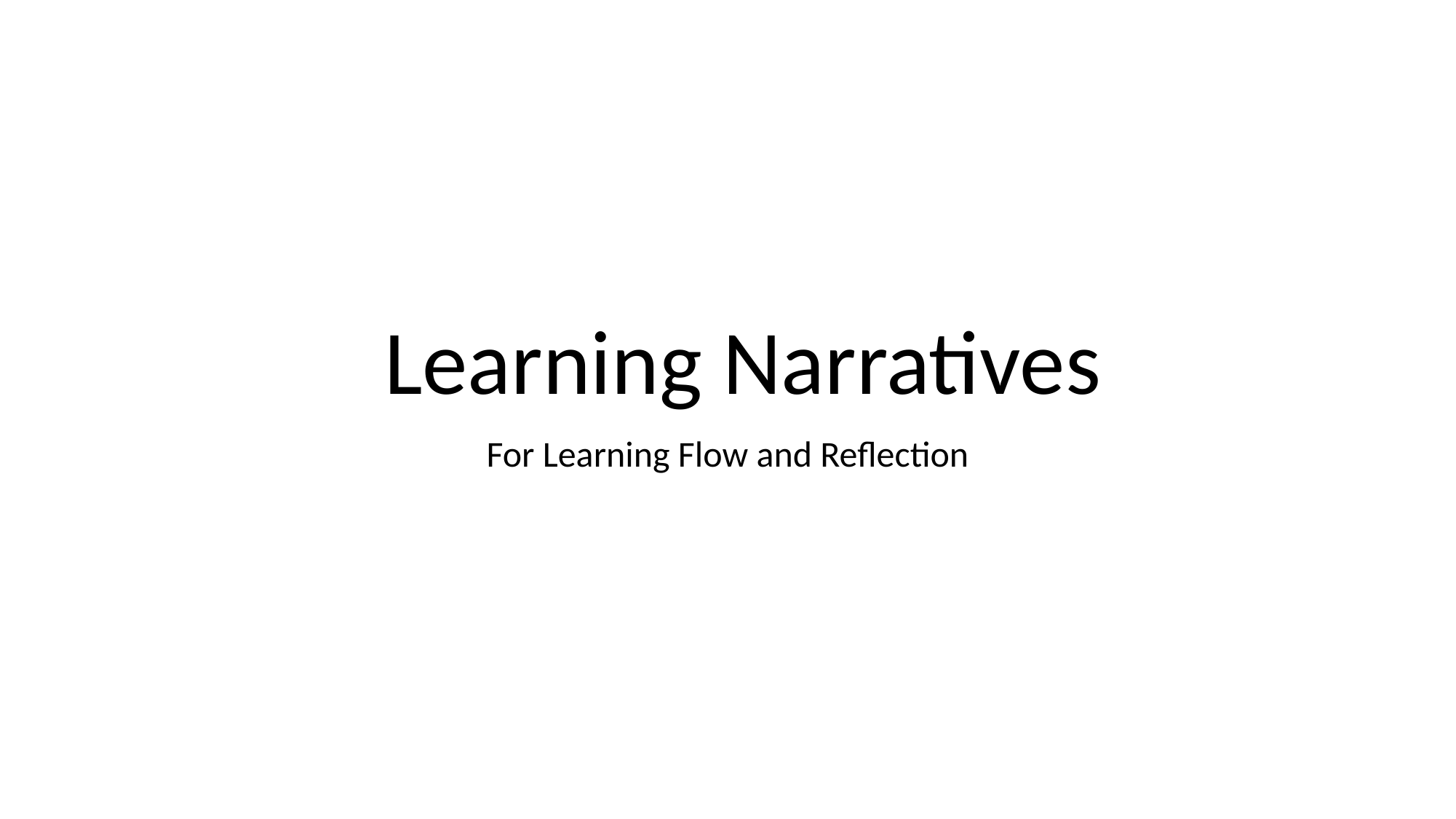

# Learning Narratives
For Learning Flow and Reflection